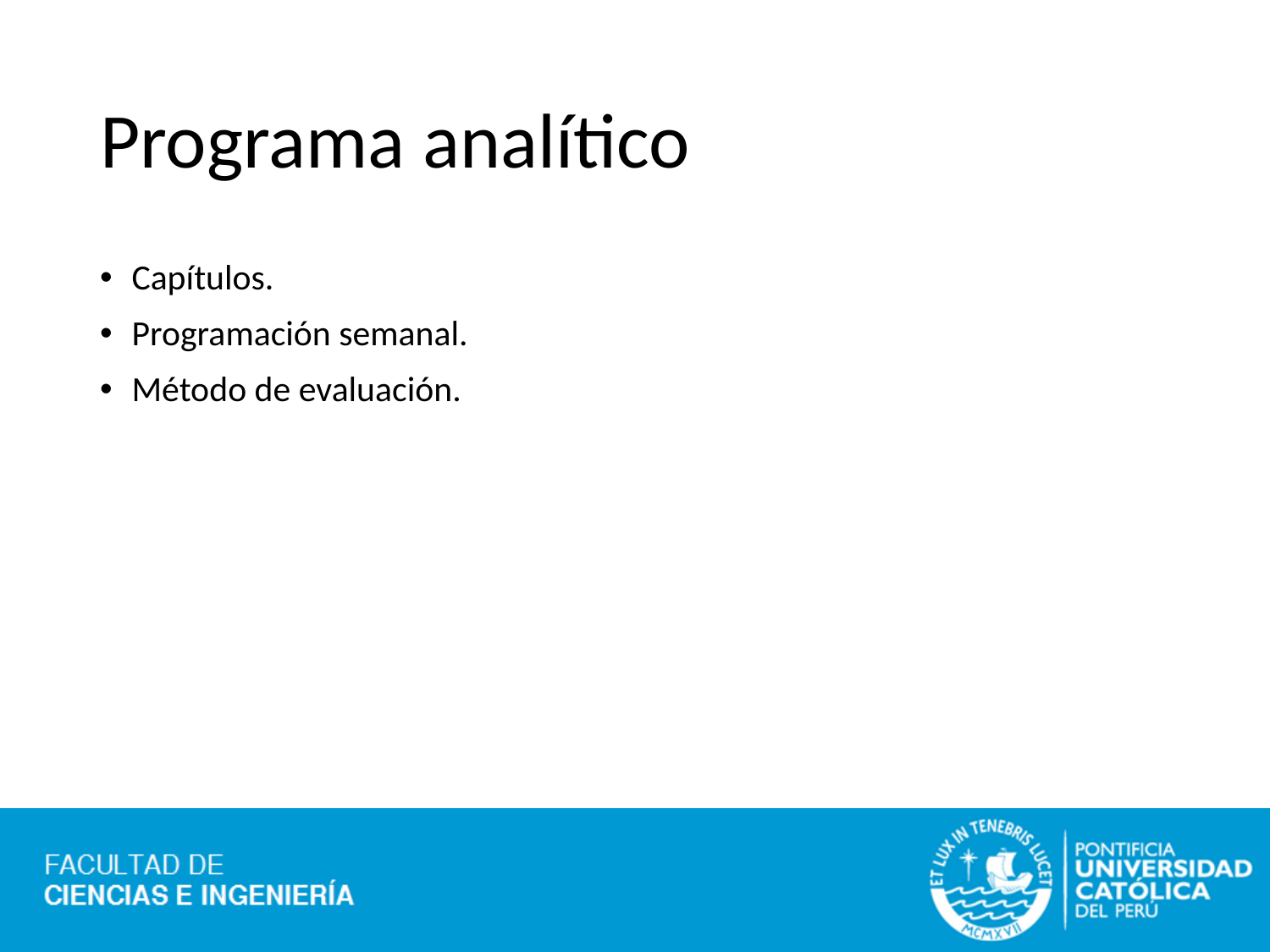

# Programa analítico
Capítulos.
Programación semanal.
Método de evaluación.